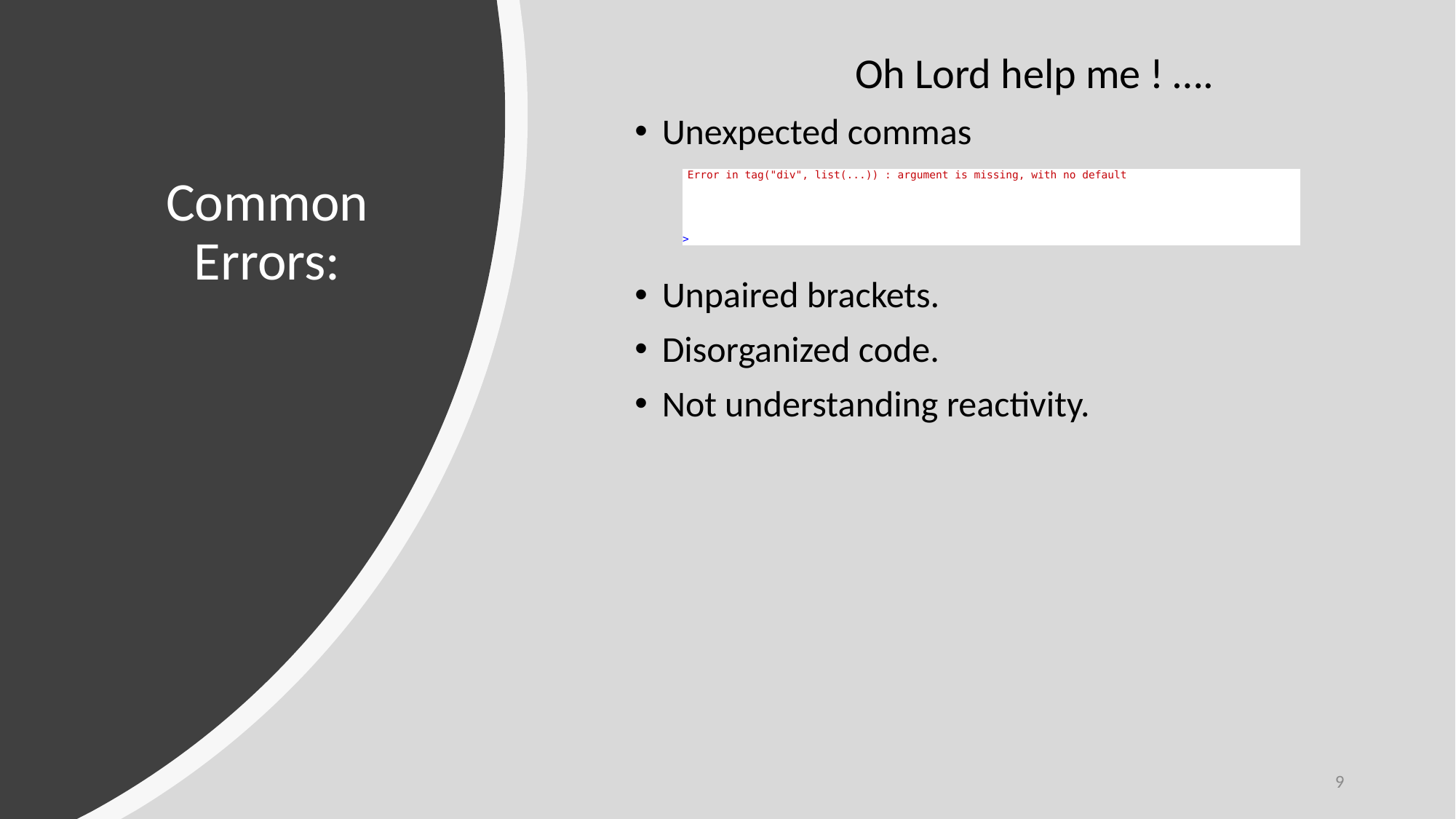

Oh Lord help me ! ….
Unexpected commas

Unpaired brackets.
Disorganized code.
Not understanding reactivity.
# Common Errors:
| Error in tag("div", list(...)) : argument is missing, with no default |
| --- |
|  |
|  |
| > |
9